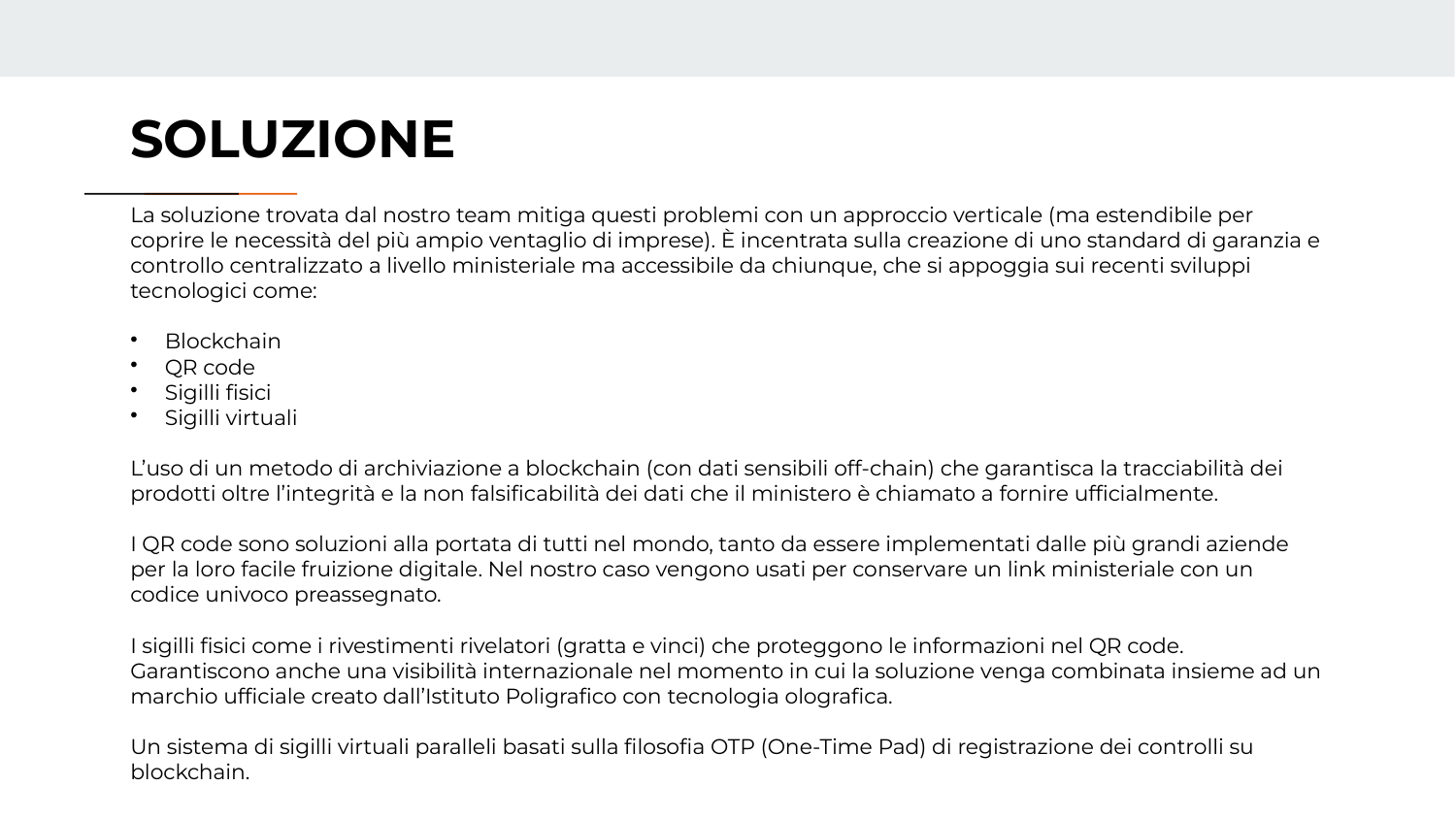

SOLUZIONE
La soluzione trovata dal nostro team mitiga questi problemi con un approccio verticale (ma estendibile per coprire le necessità del più ampio ventaglio di imprese). È incentrata sulla creazione di uno standard di garanzia e controllo centralizzato a livello ministeriale ma accessibile da chiunque, che si appoggia sui recenti sviluppi tecnologici come:

Blockchain
QR code
Sigilli fisici
Sigilli virtuali

L’uso di un metodo di archiviazione a blockchain (con dati sensibili off-chain) che garantisca la tracciabilità dei prodotti oltre l’integrità e la non falsificabilità dei dati che il ministero è chiamato a fornire ufficialmente.

I QR code sono soluzioni alla portata di tutti nel mondo, tanto da essere implementati dalle più grandi aziende per la loro facile fruizione digitale. Nel nostro caso vengono usati per conservare un link ministeriale con un codice univoco preassegnato.

I sigilli fisici come i rivestimenti rivelatori (gratta e vinci) che proteggono le informazioni nel QR code. Garantiscono anche una visibilità internazionale nel momento in cui la soluzione venga combinata insieme ad un marchio ufficiale creato dall’Istituto Poligrafico con tecnologia olografica.

Un sistema di sigilli virtuali paralleli basati sulla filosofia OTP (One-Time Pad) di registrazione dei controlli su blockchain.